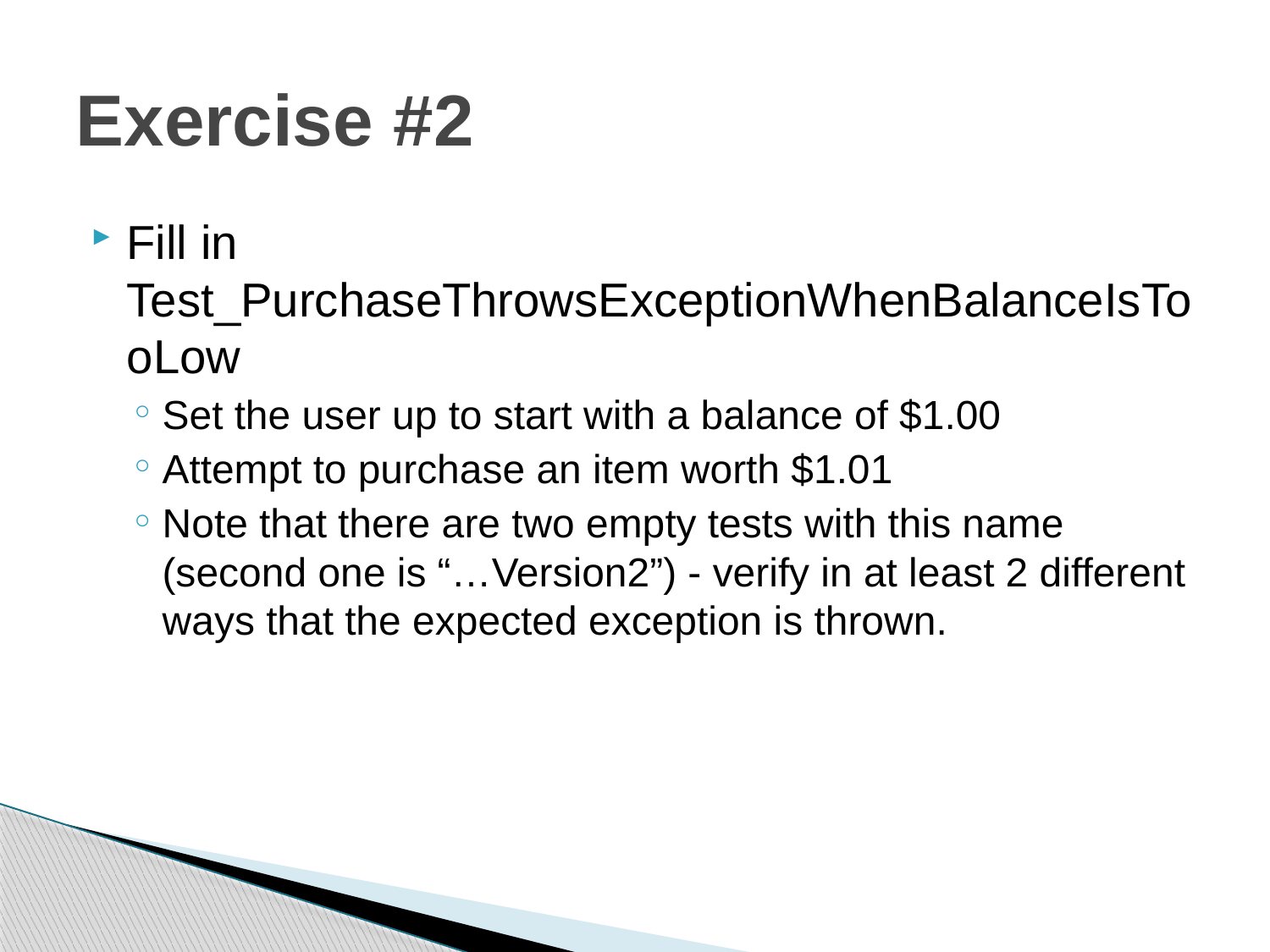

# Exercise #2
Fill in Test_PurchaseThrowsExceptionWhenBalanceIsTooLow
Set the user up to start with a balance of $1.00
Attempt to purchase an item worth $1.01
Note that there are two empty tests with this name (second one is “…Version2”) - verify in at least 2 different ways that the expected exception is thrown.